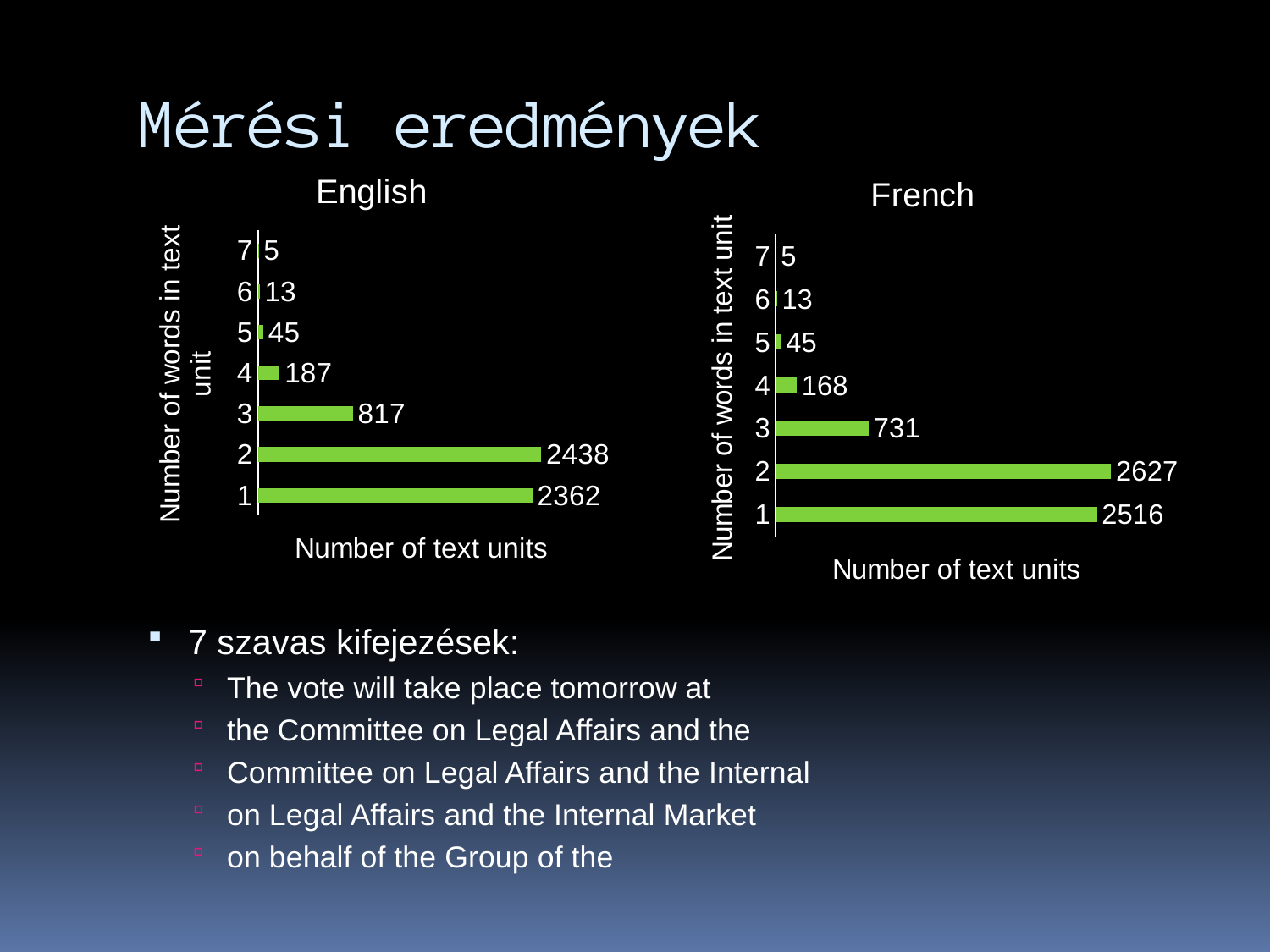

# Mérési eredmények

### Chart: English

| Category | Count |
|---|---|
| 1 | 2362.0 |
| 2 | 2438.0 |
| 3 | 817.0 |
| 4 | 187.0 |
| 5 | 45.0 |
| 6 | 13.0 |
| 7 | 5.0 |

### Chart: French

| Category | Count |
|---|---|
| 1 | 2516.0 |
| 2 | 2627.0 |
| 3 | 731.0 |
| 4 | 168.0 |
| 5 | 45.0 |
| 6 | 13.0 |
| 7 | 5.0 |
7 szavas kifejezések:
The vote will take place tomorrow at
the Committee on Legal Affairs and the
Committee on Legal Affairs and the Internal
on Legal Affairs and the Internal Market
on behalf of the Group of the